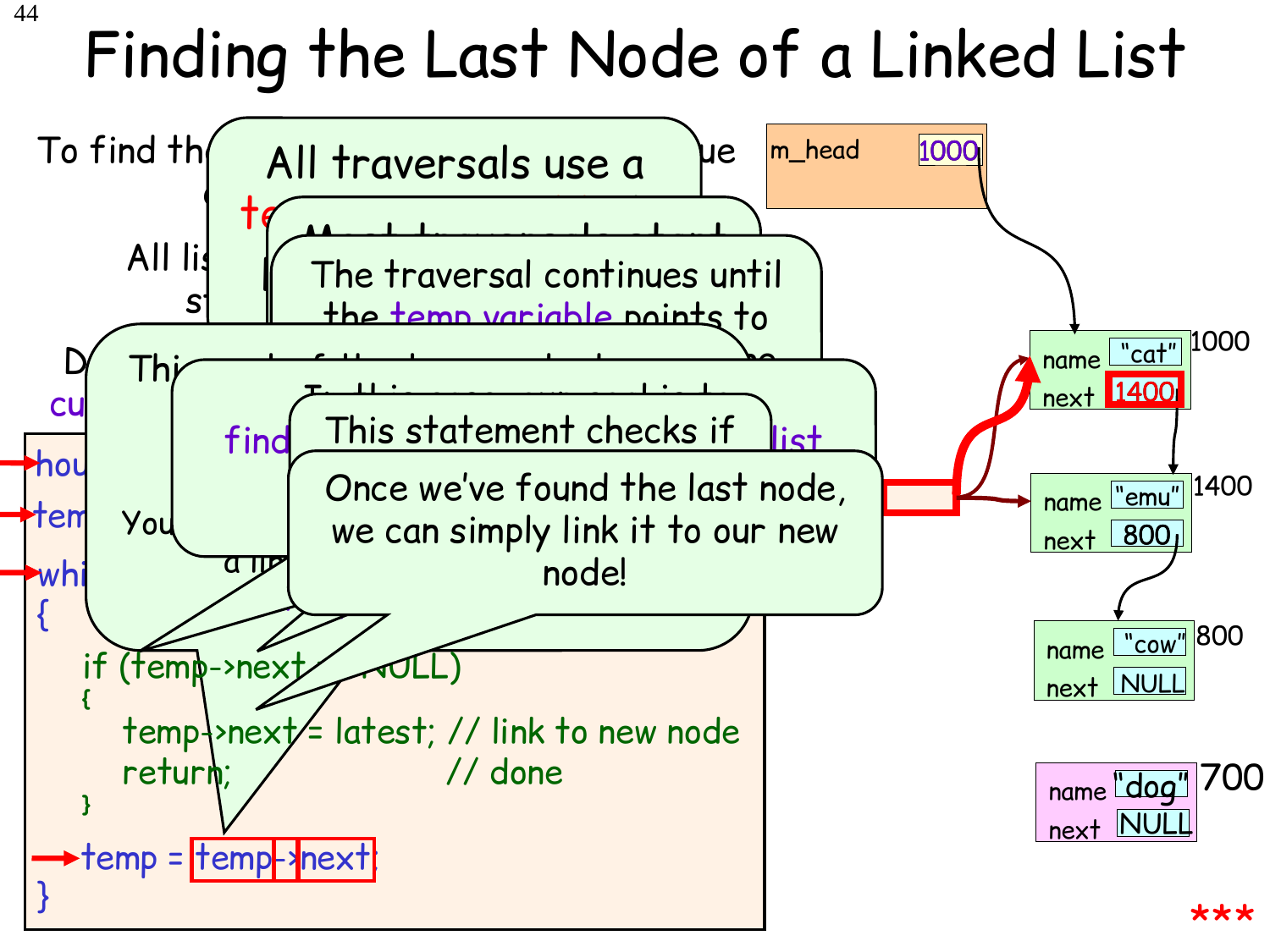

# Finding the Last Node of a Linked List
44

All traversals use a temporary variable to point to the various nodes in the list…
To find the last node, we’ll use a technique called  “list traversal.”

m_head
1000
1000

Most traversals start with the first node in the linked list.
All list traversals use a loop to
step from node to node.
The traversal continues until the temp variable points to NULL, indicating it has gone past the end of the list.
1000
This part of the traversal advances to the next node of the list.

Be careful!
You can’t use temp++ to move forward in a linked list! You must use:
temp = temp->next

“cat”
name

next

Depending on the traversal, we then add custom code to the loop to suit our needs.

In this case, our goal is to
find the last node in the current list and then
link it to our new node.
1400
1400

This statement checks if temp points to the last node in the list.

house *temp;
Once we’ve found the last node, we can simply link it to our new node!

1400

temp

“emu”
name

temp = m_head;  // point temp to 1st node

800
800

next

while (temp != NULL)
{

}

800

“cow”
name

if (temp->next == NULL)
{
    temp->next = latest; // link to new node
    return;	           // done
}

NULL
next

700

name

next

“dog”
NULL
 temp = temp->next;

***